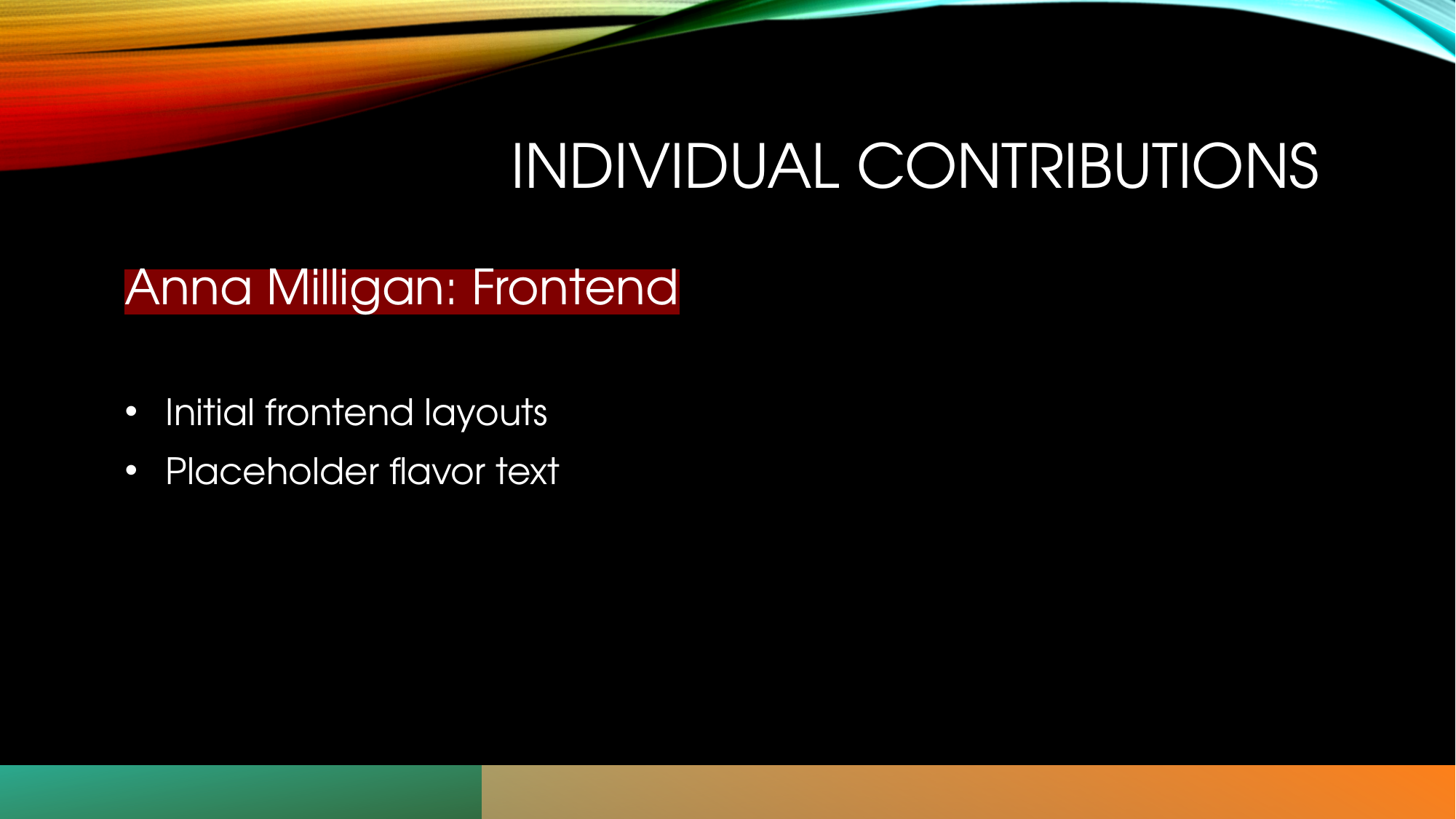

# Individual Contributions
Anna Milligan: Frontend

Initial frontend layouts
Placeholder flavor text